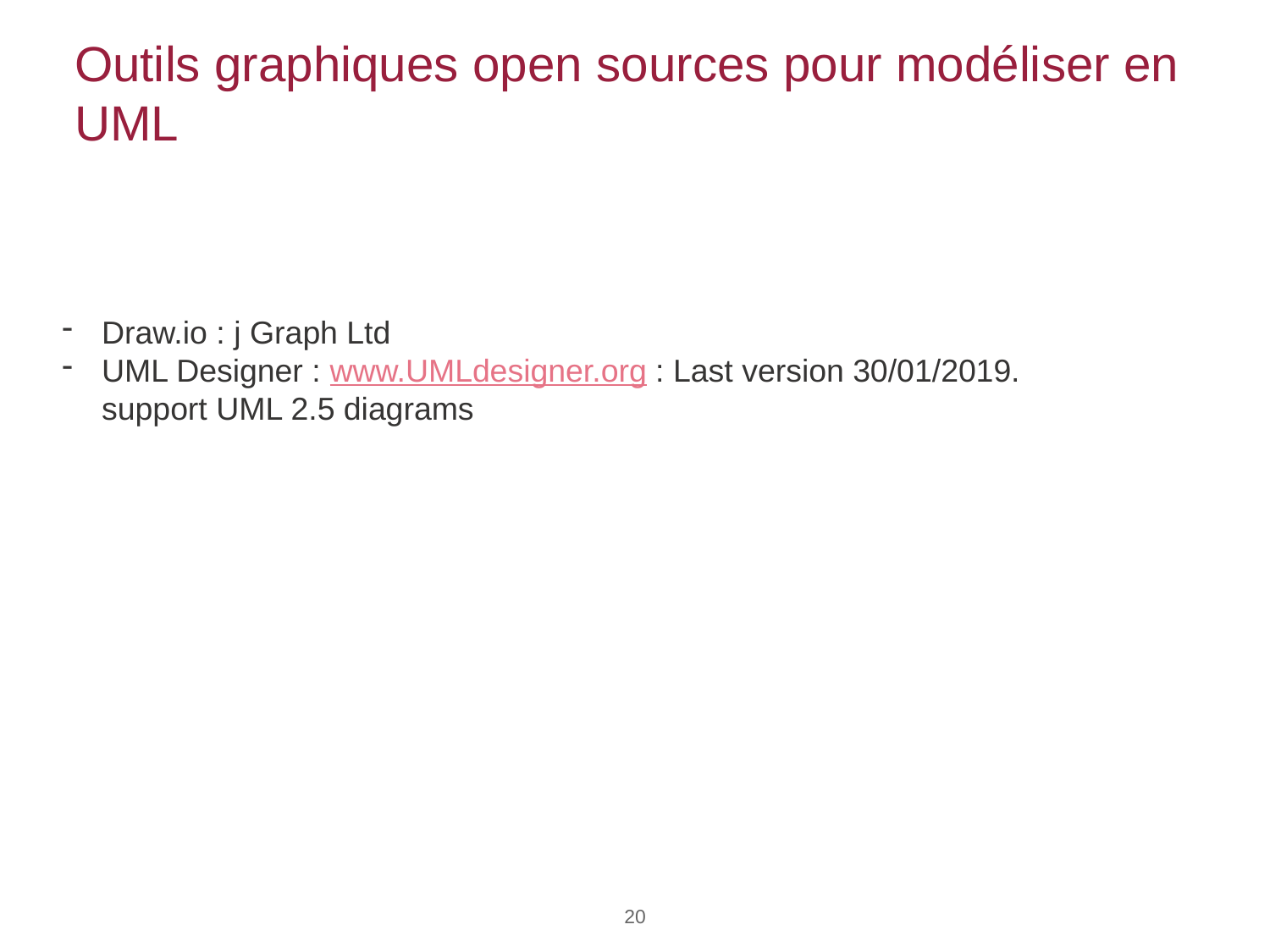

Outils graphiques open sources pour modéliser en UML

Draw.io : j Graph Ltd
UML Designer : www.UMLdesigner.org : Last version 30/01/2019. support UML 2.5 diagrams

20